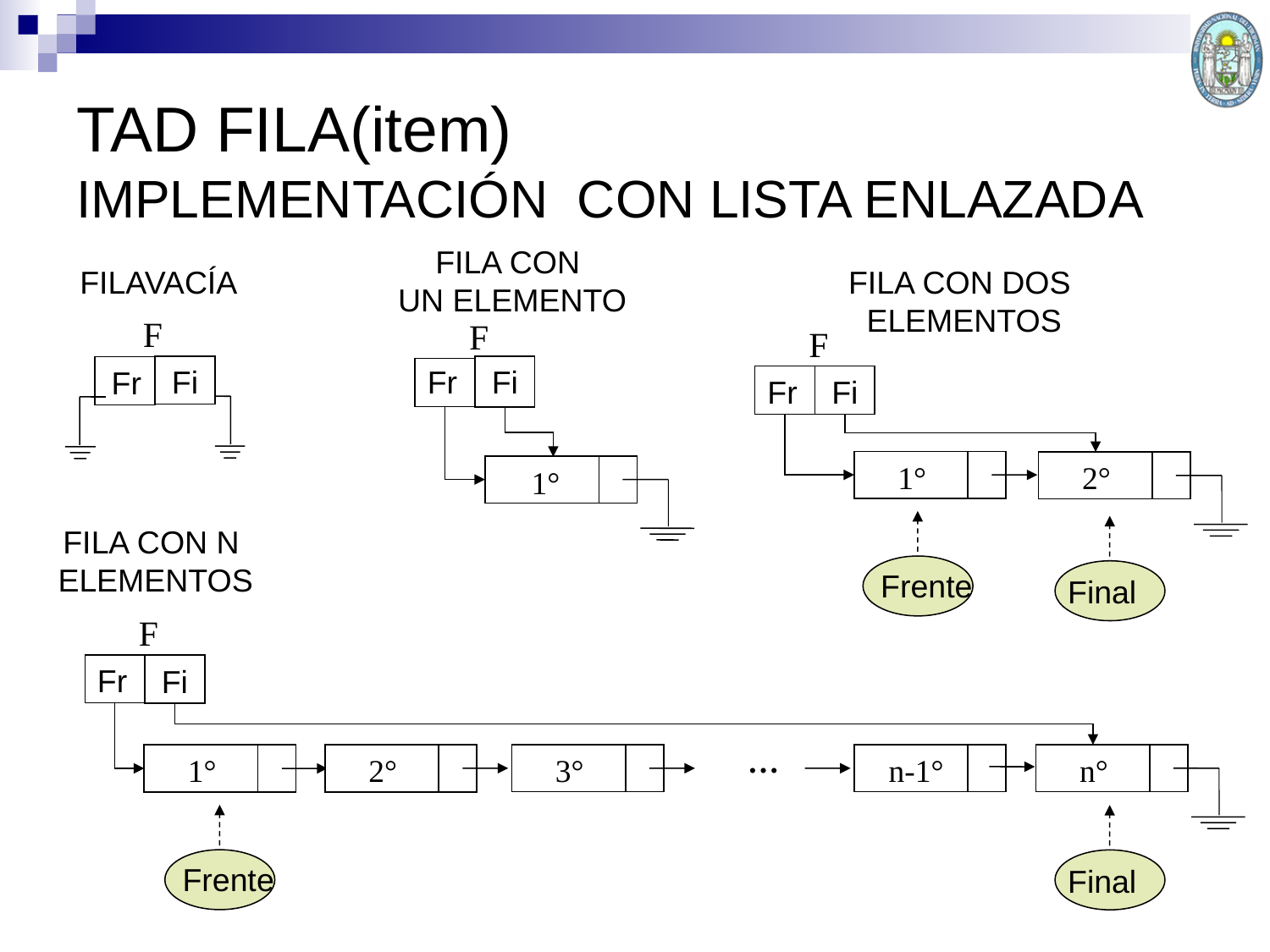

TAD FILA(item)
IMPLEMENTACIÓN  CON LISTA ENLAZADA
FILA CON
UN ELEMENTO
FILA CON DOS
ELEMENTOS
FILAVACÍA
F

F

F

Fi

Fr
Fi
Fr
Fr
Fi

1°

2°

1°

Frente
FILA CON N
ELEMENTOS

Final
F

Fr
Fi
…

n-1°

n°

3°

1°

2°

Frente

Final